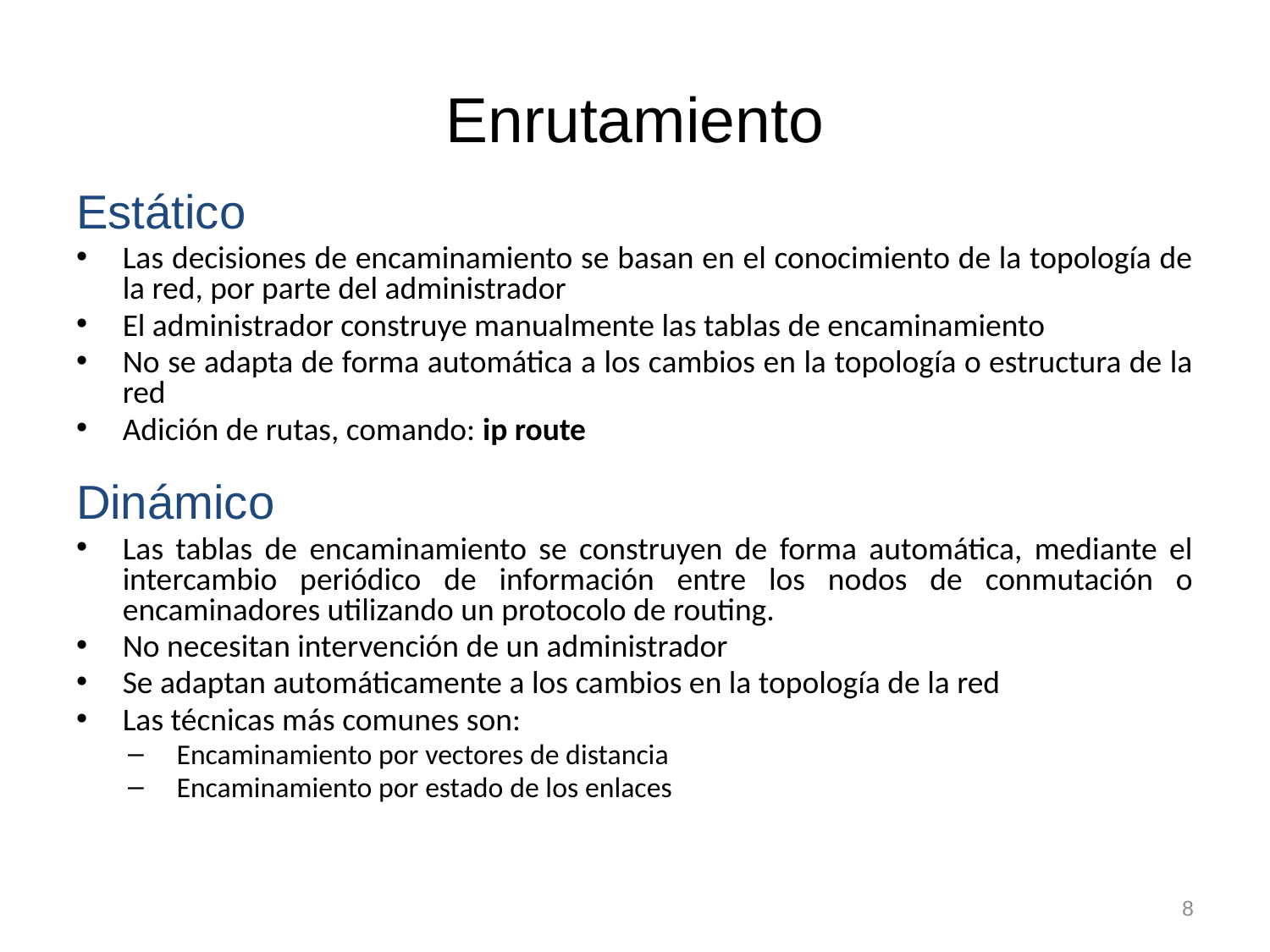

# Enrutamiento
Estático
Las decisiones de encaminamiento se basan en el conocimiento de la topología de la red, por parte del administrador
El administrador construye manualmente las tablas de encaminamiento
No se adapta de forma automática a los cambios en la topología o estructura de la red
Adición de rutas, comando: ip route

Dinámico
Las tablas de encaminamiento se construyen de forma automática, mediante el intercambio periódico de información entre los nodos de conmutación o encaminadores utilizando un protocolo de routing.
No necesitan intervención de un administrador
Se adaptan automáticamente a los cambios en la topología de la red
Las técnicas más comunes son:
Encaminamiento por vectores de distancia
Encaminamiento por estado de los enlaces
8